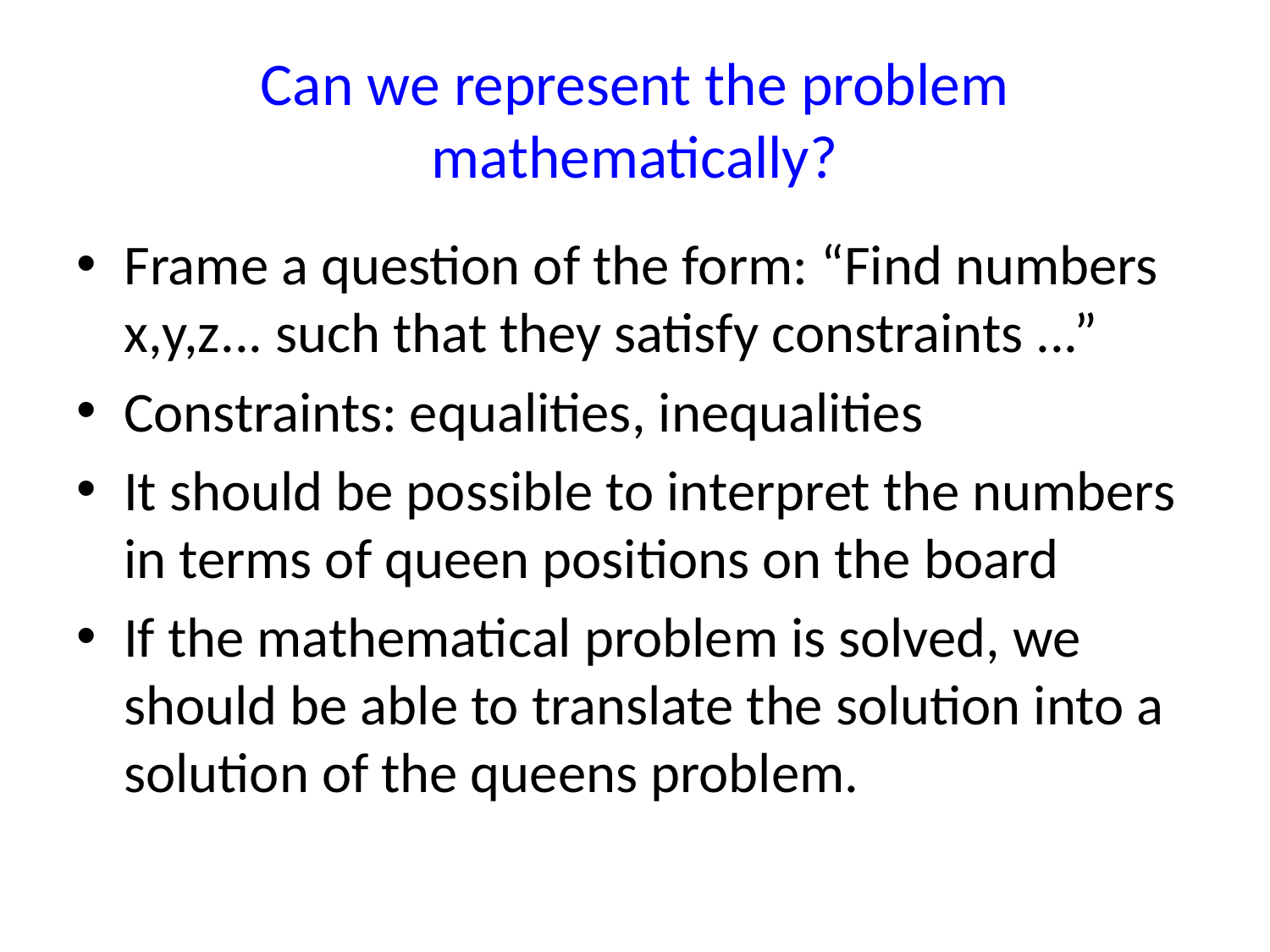

# Can we represent the problem mathematically?
Frame a question of the form: “Find numbers x,y,z... such that they satisfy constraints ...”
Constraints: equalities, inequalities
It should be possible to interpret the numbers in terms of queen positions on the board
If the mathematical problem is solved, we should be able to translate the solution into a solution of the queens problem.